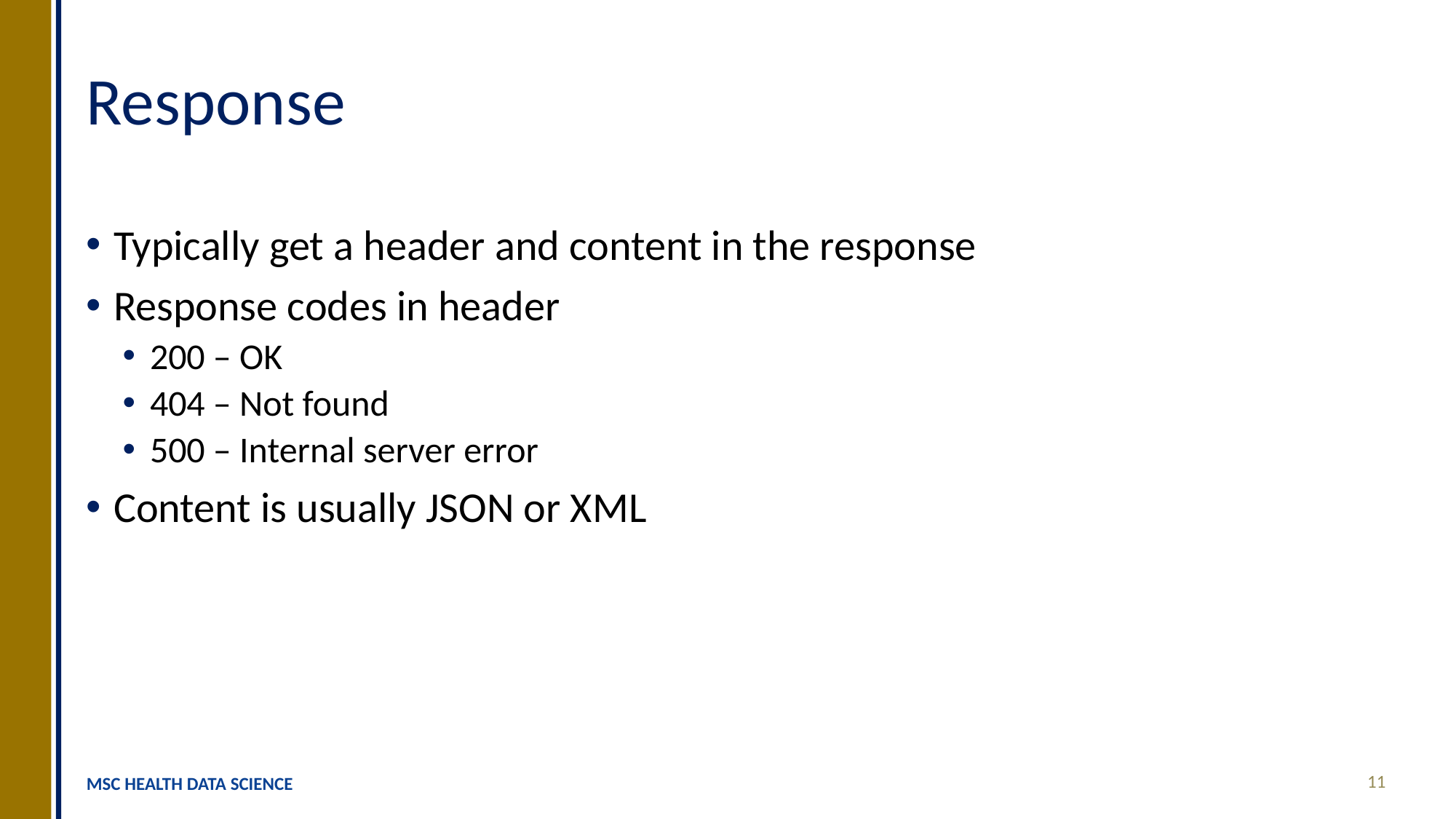

# Response
Typically get a header and content in the response
Response codes in header
200 – OK
404 – Not found
500 – Internal server error
Content is usually JSON or XML
11
MSC HEALTH DATA SCIENCE